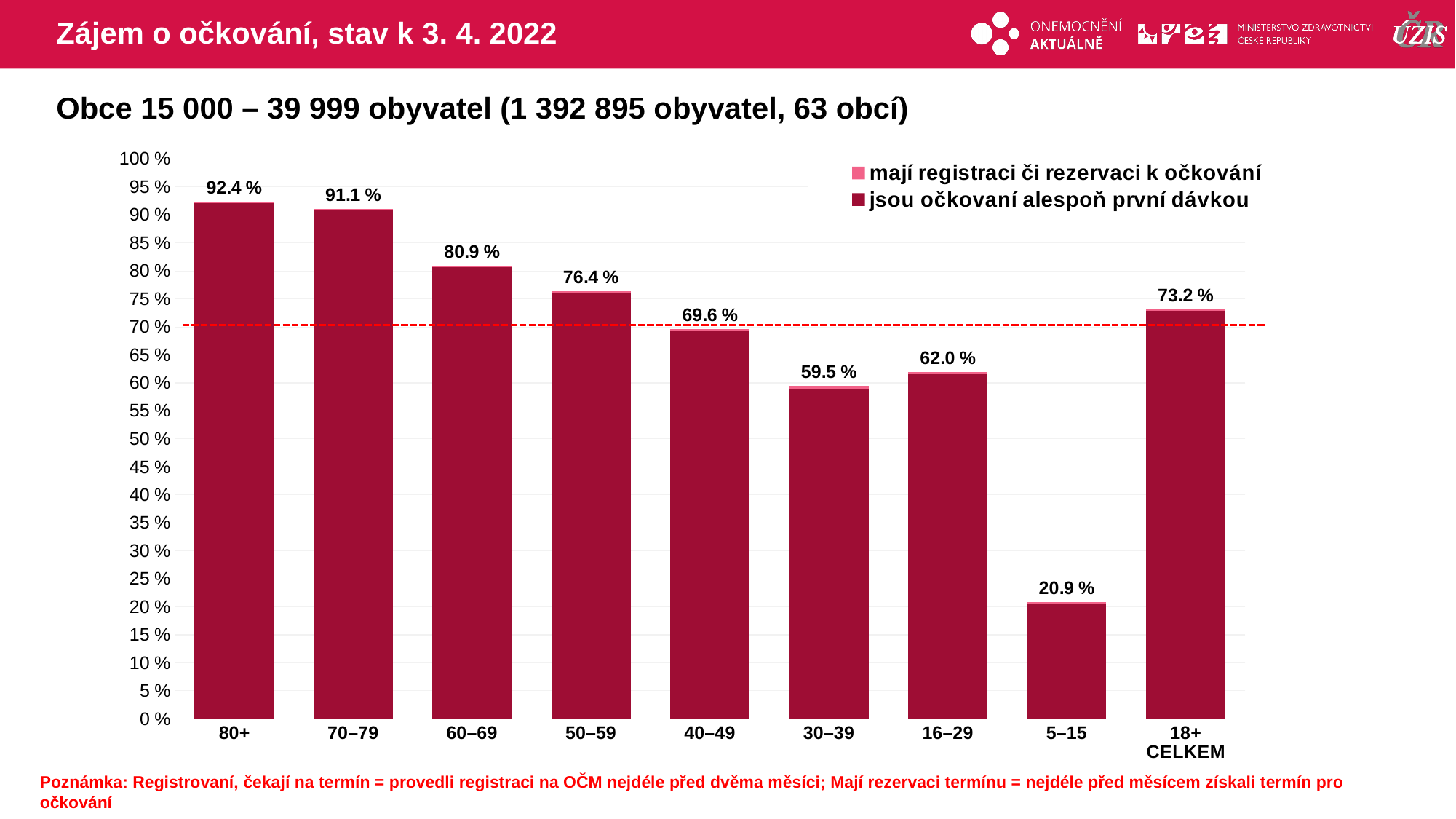

# Zájem o očkování, stav k 3. 4. 2022
Obce 15 000 – 39 999 obyvatel (1 392 895 obyvatel, 63 obcí)

### Chart

| Category | mají registraci či rezervaci k očkování | jsou očkovaní alespoň první dávkou |
|---|---|---|
| 80+ | 92.427882537981 | 92.06664707814 |
| 70–79 | 91.114180824468 | 90.846164818582 |
| 60–69 | 80.912580412041 | 80.699333009513 |
| 50–59 | 76.41602969829 | 76.155477928036 |
| 40–49 | 69.595830633789 | 69.29189374595 |
| 30–39 | 59.459938683993 | 59.02008785577 |
| 16–29 | 61.950849747877 | 61.498786074461 |
| 5–15 | 20.89816689758 | 20.587765107108 |
| 18+ CELKEM | 73.164737409689 | 72.830754562411 |
Poznámka: Registrovaní, čekají na termín = provedli registraci na OČM nejdéle před dvěma měsíci; Mají rezervaci termínu = nejdéle před měsícem získali termín pro očkování